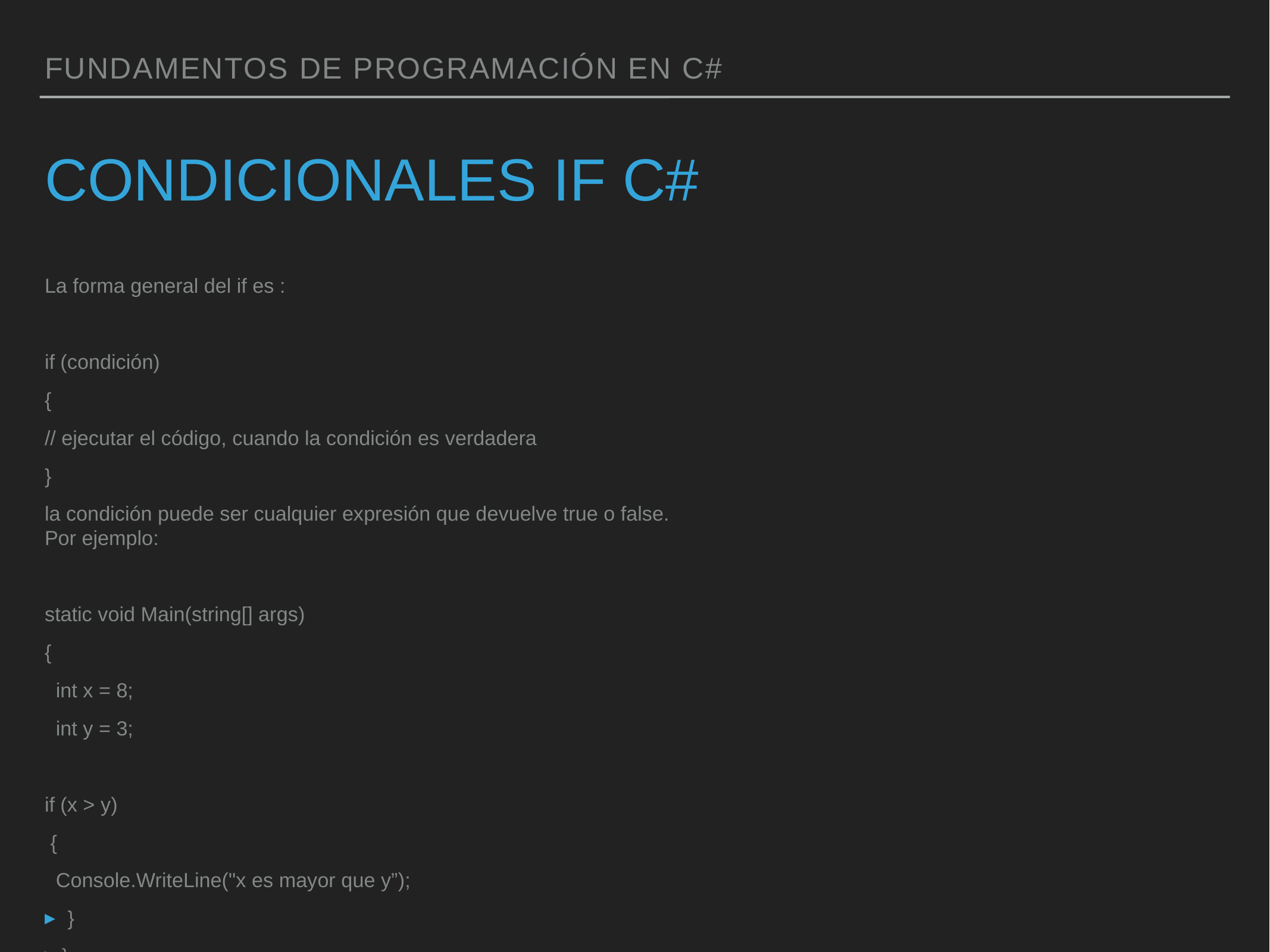

Fundamentos de programación en C#
# Condicionales if c#
La forma general del if es :

if (condición)
{
// ejecutar el código, cuando la condición es verdadera
}
la condición puede ser cualquier expresión que devuelve true o false.
Por ejemplo:

static void Main(string[] args)
{
  int x = 8;
  int y = 3;

if (x > y)
 {
  Console.WriteLine("x es mayor que y”);
 }
}